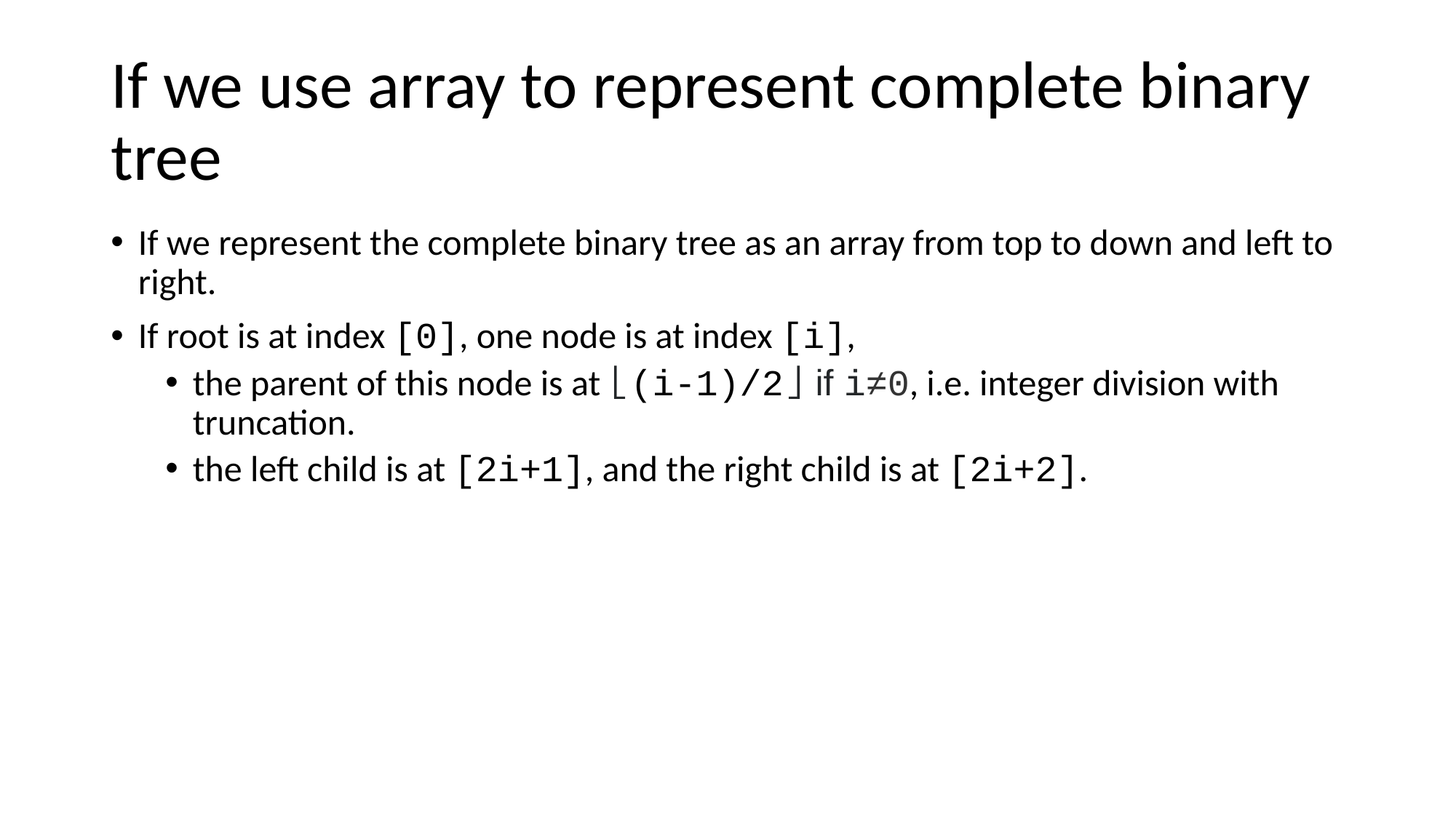

# If we use array to represent complete binary tree
If we represent the complete binary tree as an array from top to down and left to right.
If root is at index [0], one node is at index [i],
the parent of this node is at ⌊(i-1)/2⌋ if i≠0, i.e. integer division with truncation.
the left child is at [2i+1], and the right child is at [2i+2].